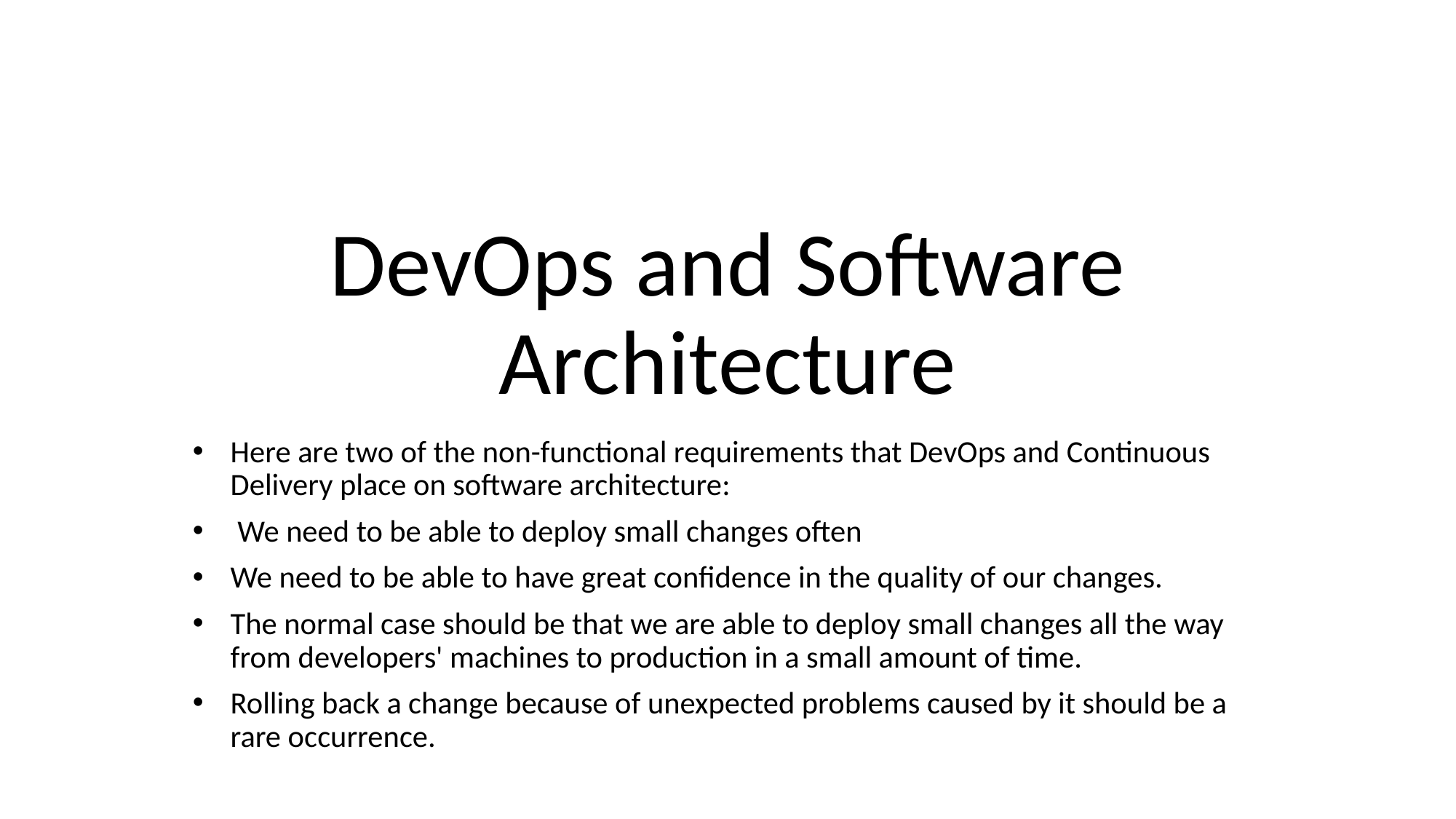

# DevOps and Software Architecture
Here are two of the non-functional requirements that DevOps and Continuous Delivery place on software architecture:
 We need to be able to deploy small changes often
We need to be able to have great confidence in the quality of our changes.
The normal case should be that we are able to deploy small changes all the way from developers' machines to production in a small amount of time.
Rolling back a change because of unexpected problems caused by it should be a rare occurrence.